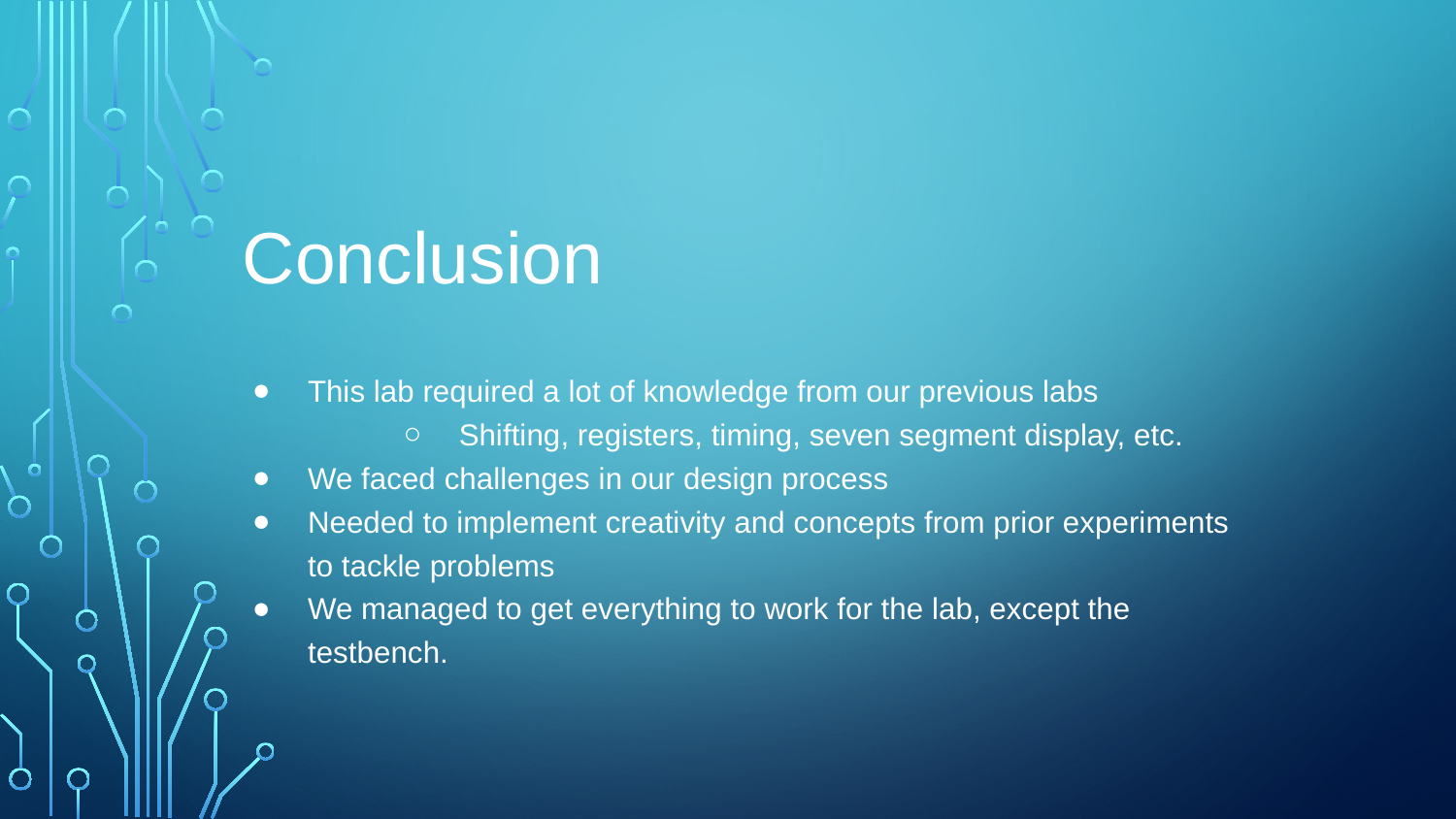

# Conclusion
This lab required a lot of knowledge from our previous labs
Shifting, registers, timing, seven segment display, etc.
We faced challenges in our design process
Needed to implement creativity and concepts from prior experiments to tackle problems
We managed to get everything to work for the lab, except the testbench.